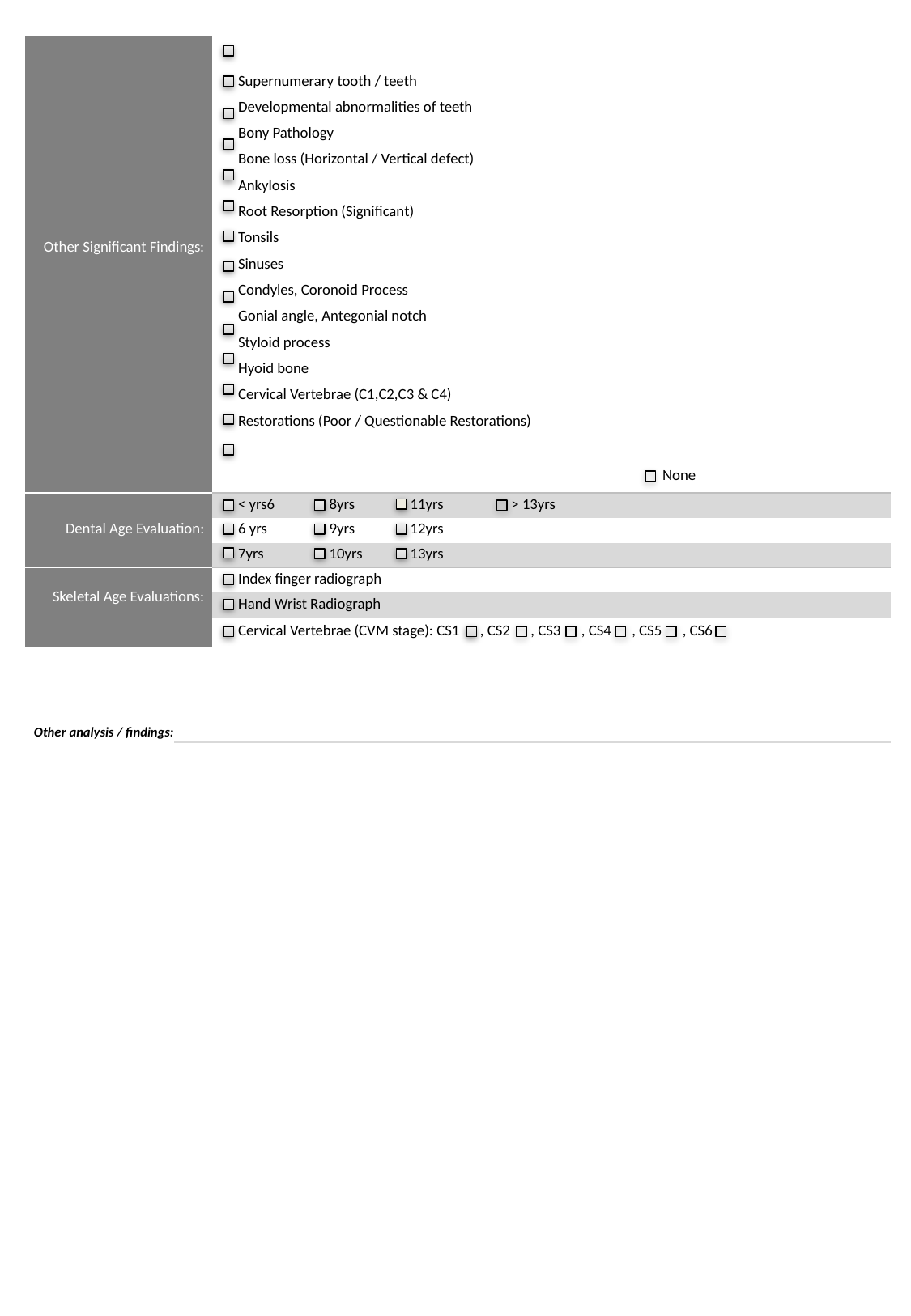

| Other Significant Findings: | Supernumerary tooth / teeth Developmental abnormalities of teeth Bony Pathology Bone loss (Horizontal / Vertical defect) Ankylosis Root Resorption (Significant) Tonsils Sinuses Condyles, Coronoid Process Gonial angle, Antegonial notch Styloid process Hyoid bone Cervical Vertebrae (C1,C2,C3 & C4) Restorations (Poor / Questionable Restorations) |  |  |  |  |  |
| --- | --- | --- | --- | --- | --- | --- |
|  |  |  |  |  | None |  |
| Dental Age Evaluation: | < yrs6 | 8yrs | 11yrs | > 13yrs |  |  |
|  | 6 yrs | 9yrs | 12yrs |  |  |  |
|  | 7yrs | 10yrs | 13yrs |  |  |  |
| Skeletal Age Evaluations: | Index finger radiograph |  |  |  |  |  |
|  | Hand Wrist Radiograph |  |  |  |  |  |
|  | Cervical Vertebrae (CVM stage): CS1 , CS2 , CS3 , CS4 , CS5 , CS6 |  |  |  |  |  |

|  |
| --- |
Other analysis / findings: